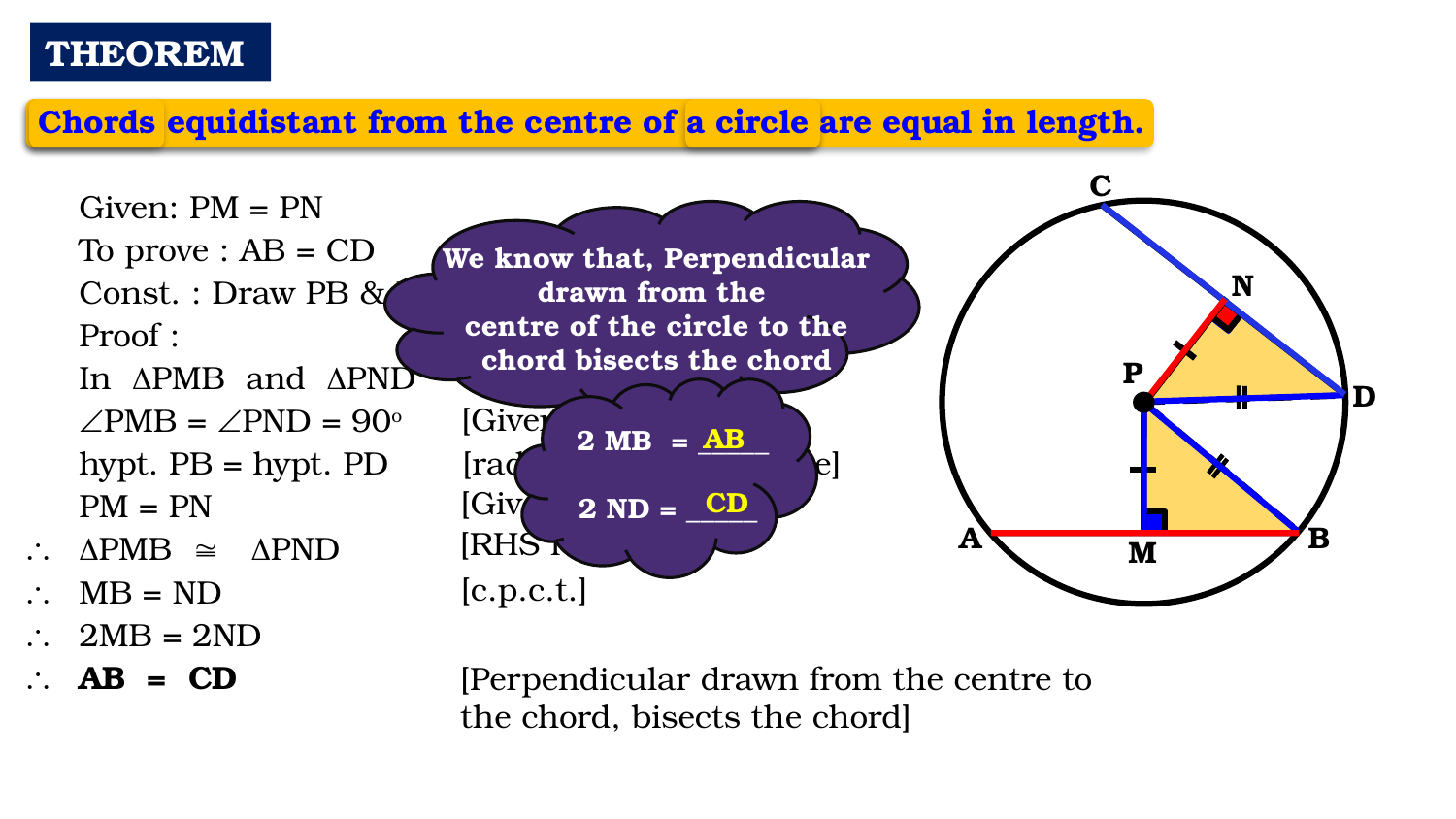

THEOREM
Chords equidistant from the centre of a circle are equal in length.

C
 	Given: PM = PN
 	To prove : AB = CD
 	Const. : Draw PB & PD.
 	Proof :
 	In  ΔPMB  and  ΔPND
 	∠PMB = ∠PND = 90o
 	hypt. PB = hypt. PD
 	PM = PN
∴	ΔPMB  ≅  ΔPND
∴	MB = ND
∴	2MB = 2ND
∴	AB  =  CD

We know that, Perpendicular drawn from the
centre of the circle to the chord bisects the chord

Draw
PB  and PD
N

P
D

2 MB  = _____

2 ND = _____

[Given]

AB
[radii of the same circle]

[Given]
CD
A
B

[RHS rule]
M

[c.p.c.t.]
[Perpendicular drawn from the centre to the chord, bisects the chord]